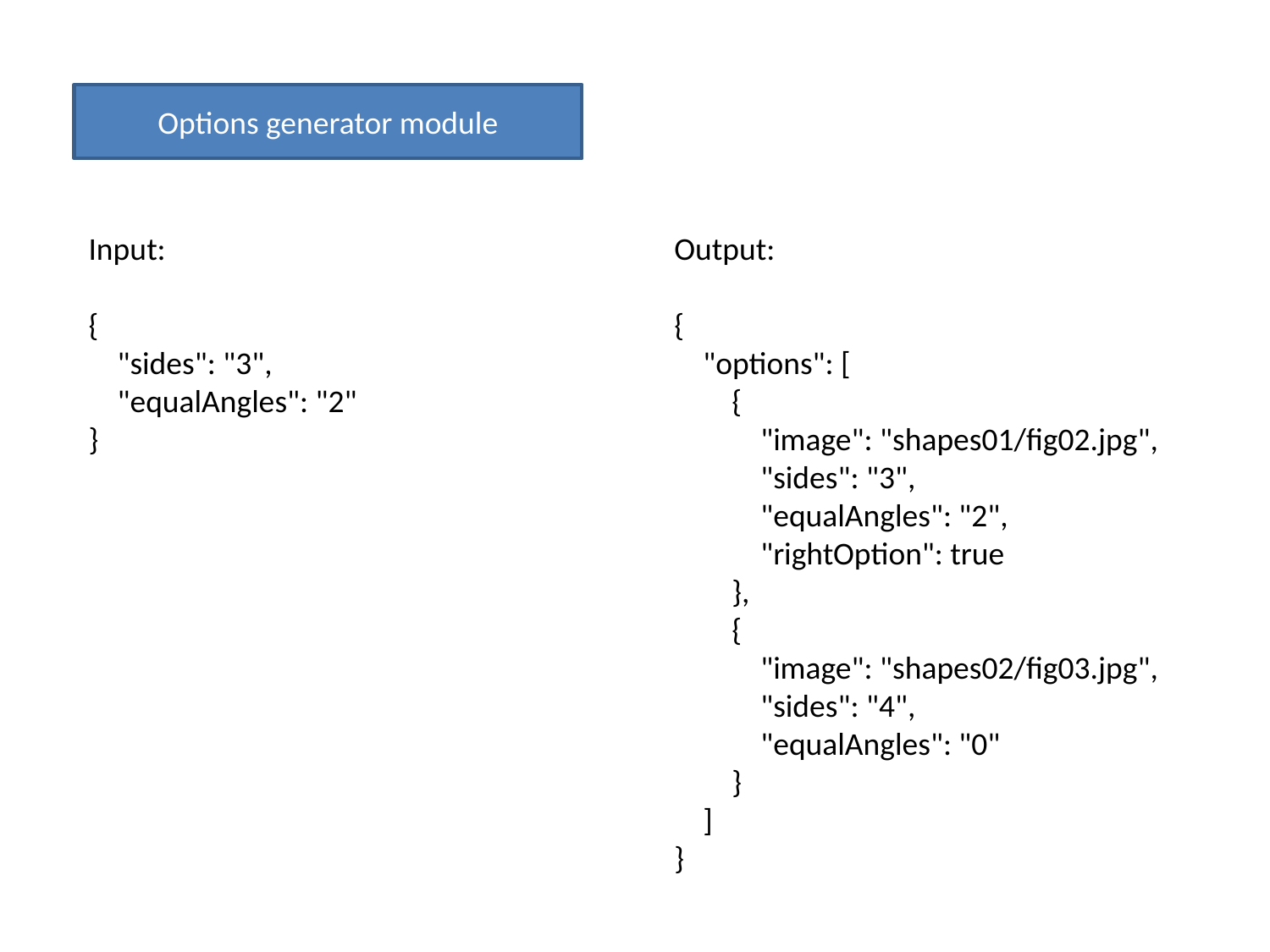

Options generator module
Input:
{
    "sides": "3",
    "equalAngles": "2"
}
Output:
{
    "options": [
        {
            "image": "shapes01/fig02.jpg",
            "sides": "3",
            "equalAngles": "2",
            "rightOption": true
        },
        {
            "image": "shapes02/fig03.jpg",
            "sides": "4",
            "equalAngles": "0"
        }
    ]
}